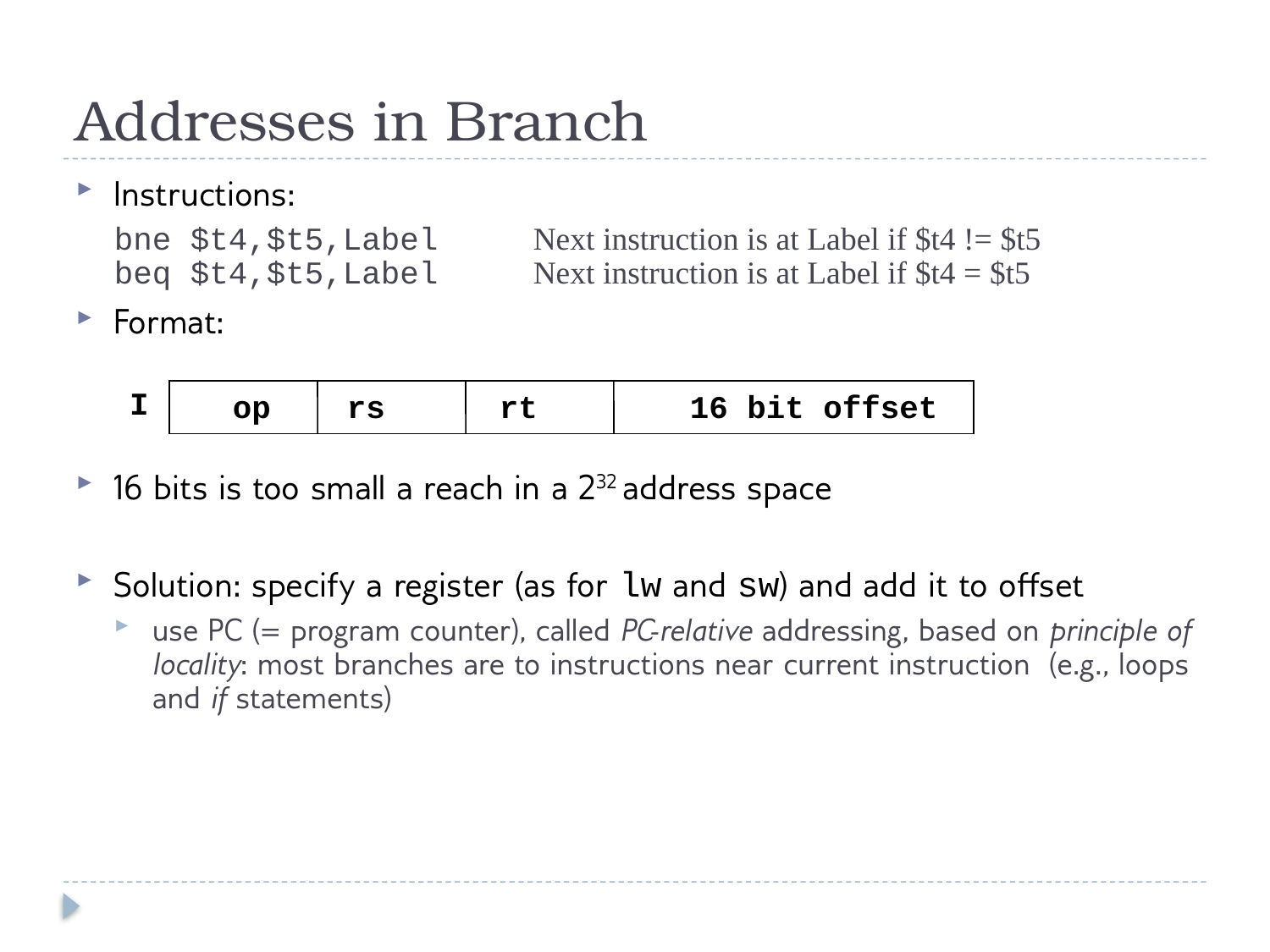

# Addresses in Branch
Instructions:
bne $t4,$t5,Label	Next instruction is at Label if $t4 != $t5
beq $t4,$t5,Label	Next instruction is at Label if $t4 = $t5
Format:
16 bits is too small a reach in a 232 address space

Solution: specify a register (as for lw and sw) and add it to offset
use PC (= program counter), called PC-relative addressing, based on principle of locality: most branches are to instructions near current instruction  (e.g., loops and if statements)

I

  op    rs      rt        16 bit offset